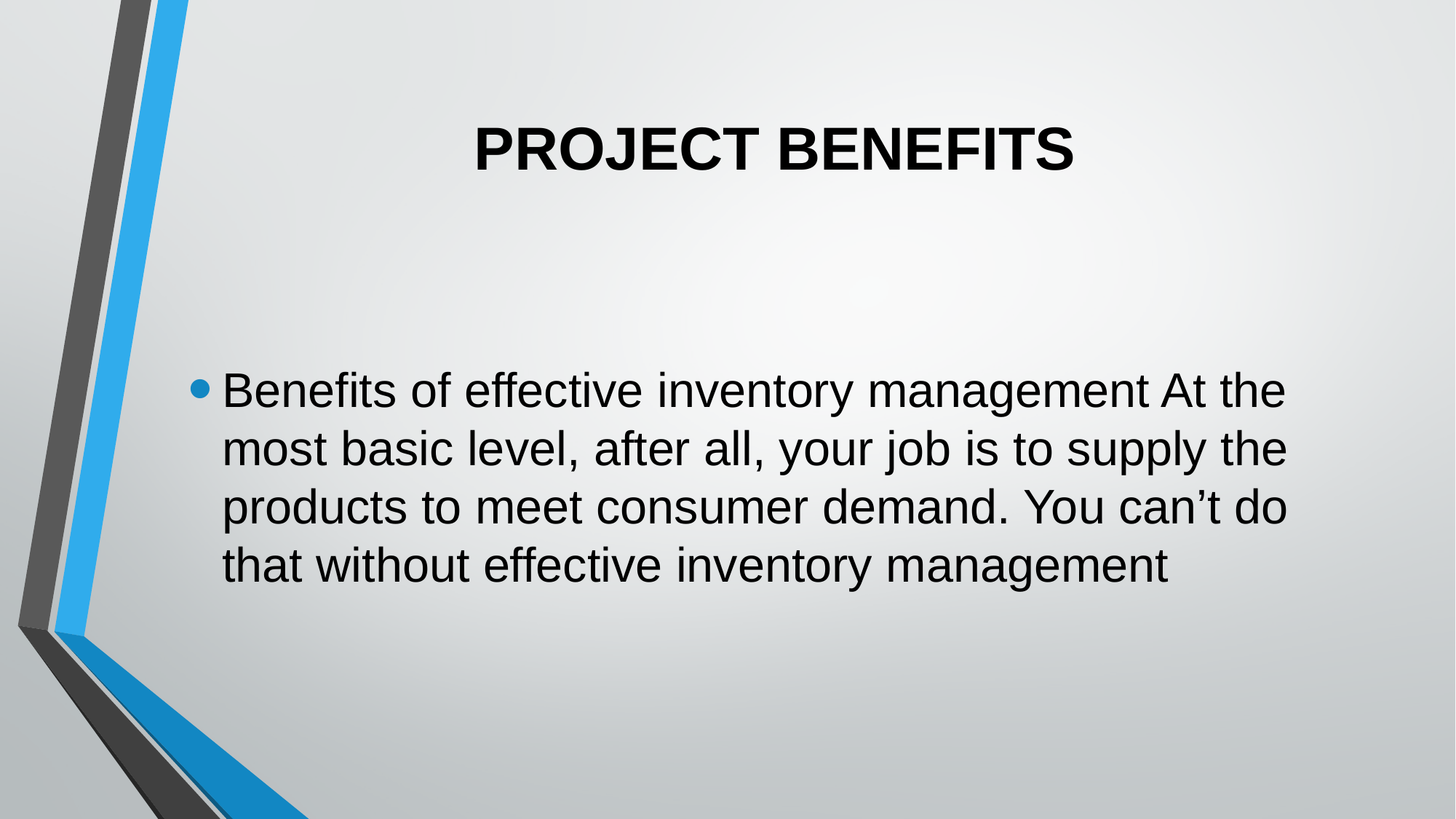

# PROJECT BENEFITS
Benefits of effective inventory management At the most basic level, after all, your job is to supply the products to meet consumer demand. You can’t do that without effective inventory management